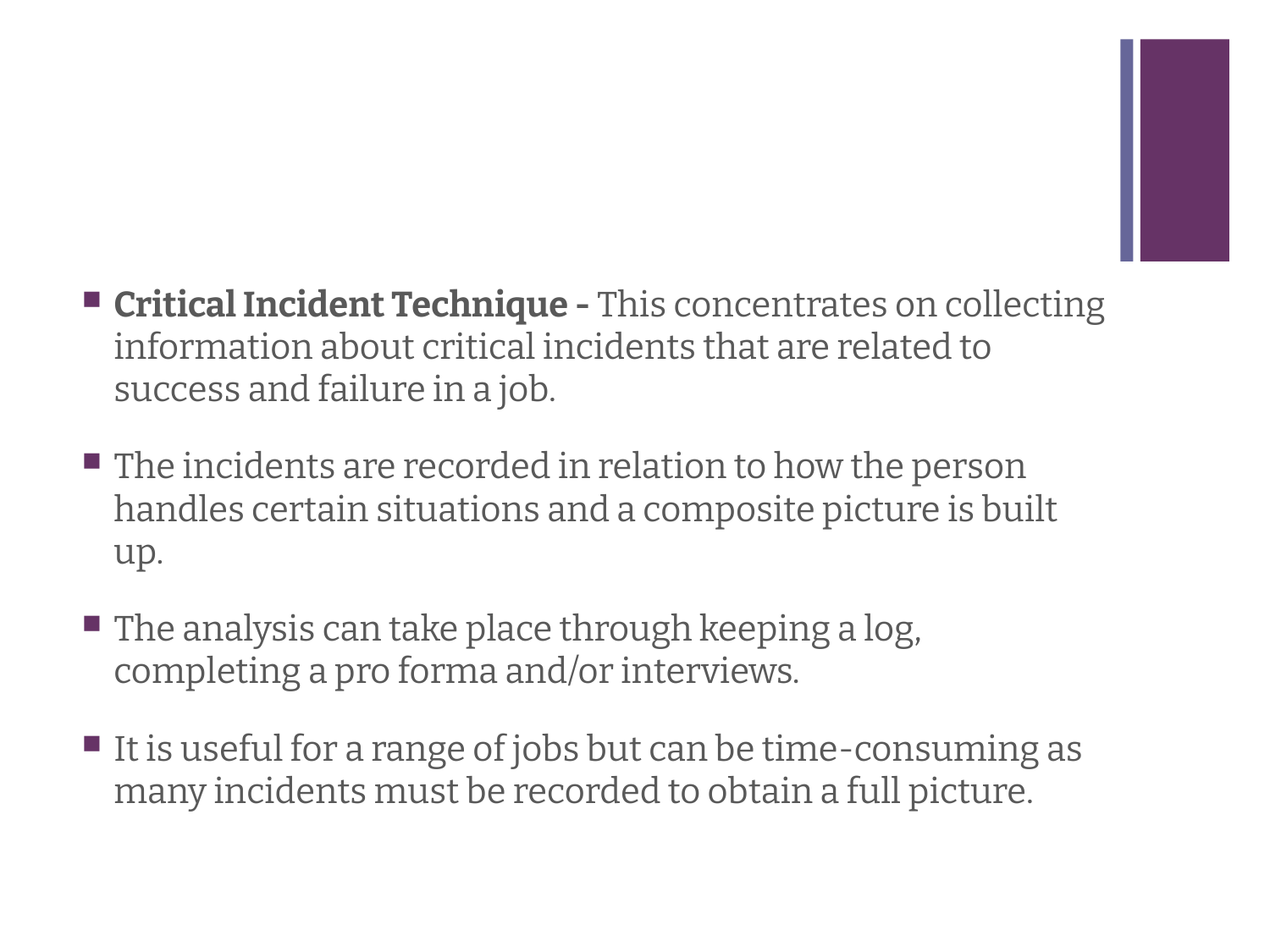

#
Critical Incident Technique - This concentrates on collecting information about critical incidents that are related to success and failure in a job.
The incidents are recorded in relation to how the person handles certain situations and a composite picture is built up.
The analysis can take place through keeping a log, completing a pro forma and/or interviews.
It is useful for a range of jobs but can be time-consuming as many incidents must be recorded to obtain a full picture.